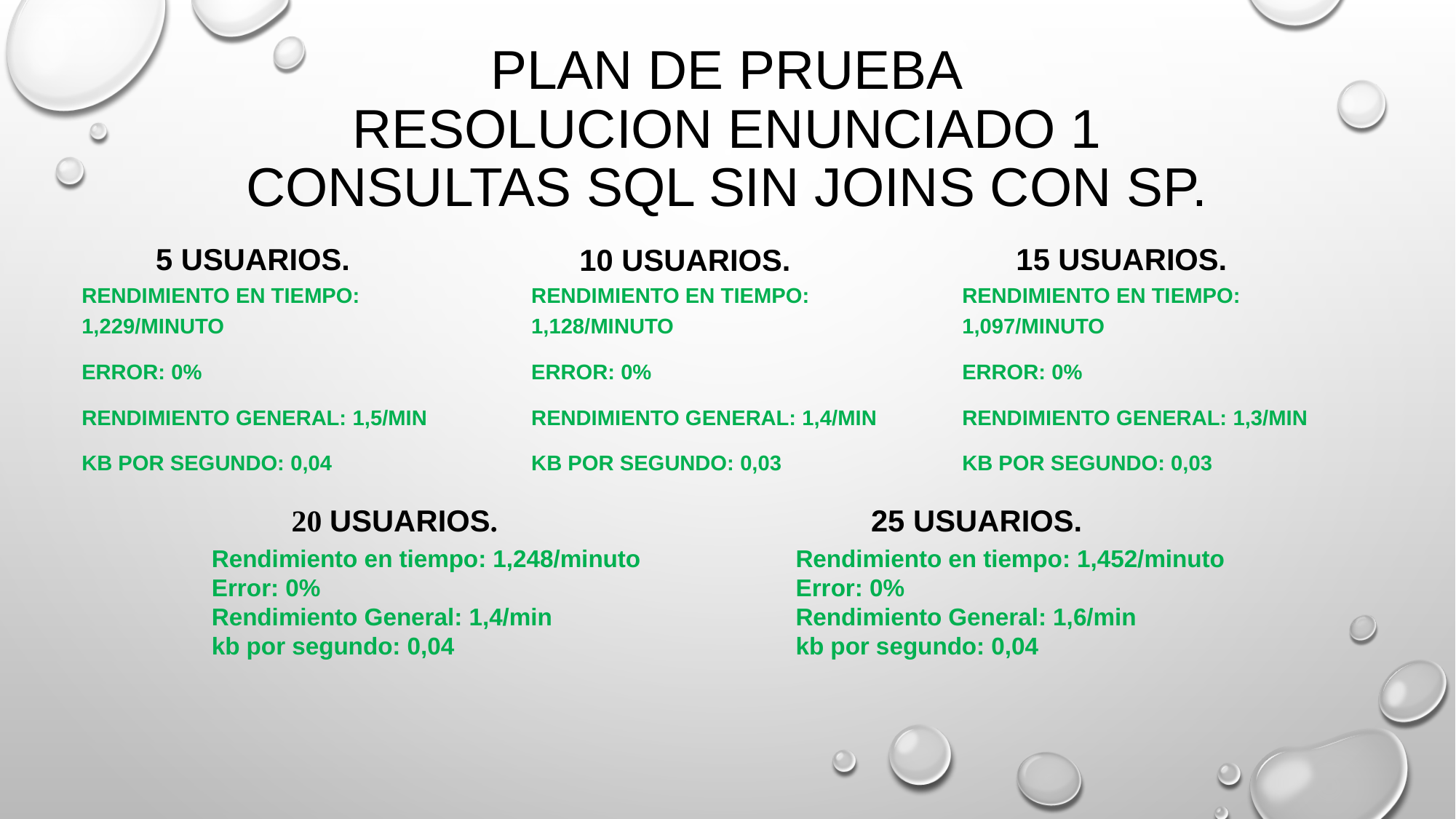

# PLAN DE PRUEBA RESOLUCION ENUNCIADO 1 CONSULTAS SQL SIN JOINS CON SP.
15 usuarios.
 5 usuarios.
10 usuarios.
Rendimiento en tiempo: 1,229/minuto
Error: 0%
Rendimiento General: 1,5/min
kb por segundo: 0,04

Rendimiento en tiempo: 1,128/minuto
Error: 0%
Rendimiento General: 1,4/min
kb por segundo: 0,03

Rendimiento en tiempo: 1,097/minuto
Error: 0%
Rendimiento General: 1,3/min
kb por segundo: 0,03
25 USUARIOS.
20 USUARIOS.
Rendimiento en tiempo: 1,452/minuto
Error: 0%
Rendimiento General: 1,6/min
kb por segundo: 0,04

Rendimiento en tiempo: 1,248/minuto
Error: 0%
Rendimiento General: 1,4/min
kb por segundo: 0,04